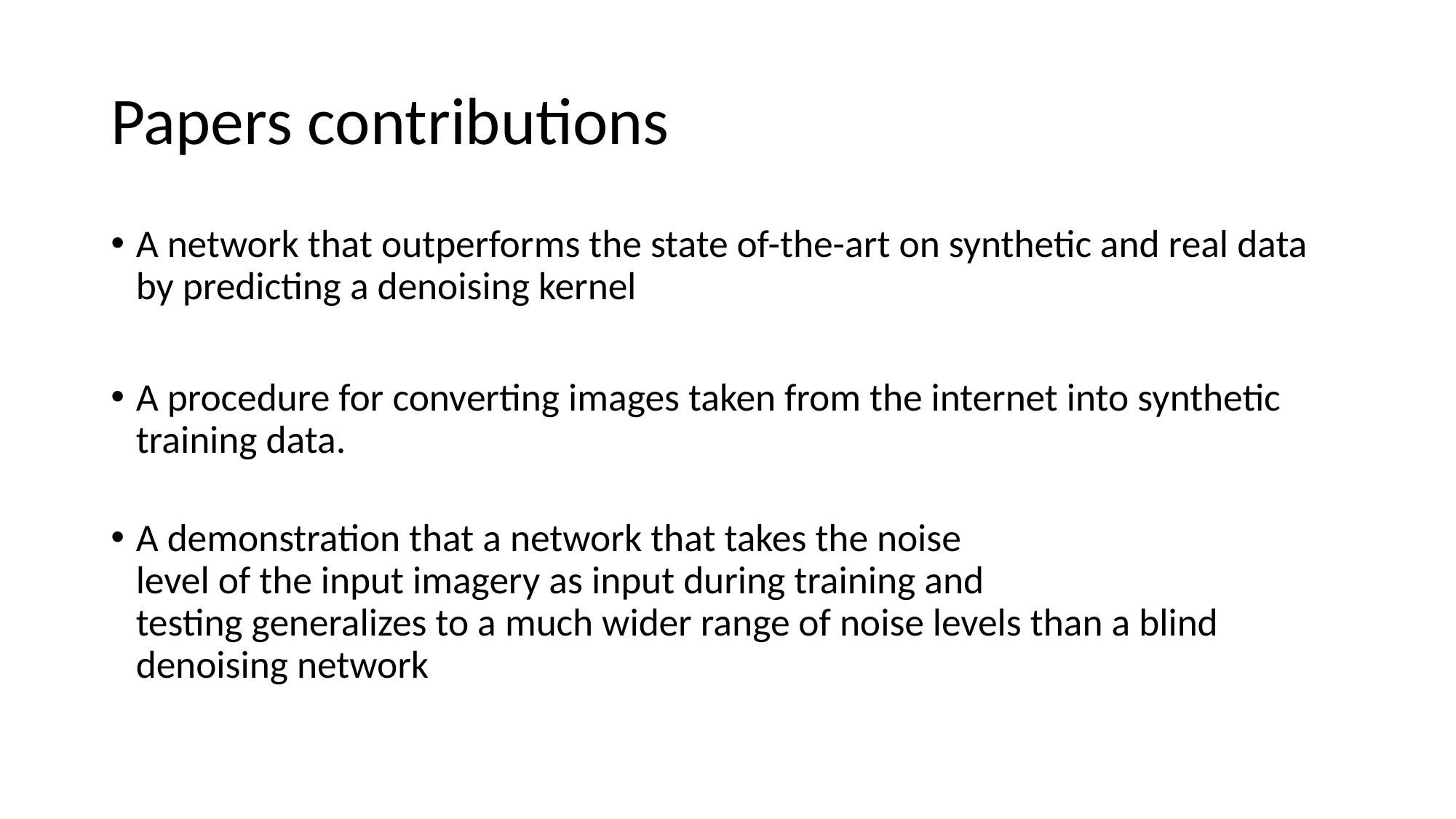

# Papers contributions
A network that outperforms the state of-the-art on synthetic and real data by predicting a denoising kernel

A procedure for converting images taken from the internet into synthetic training data.
A demonstration that a network that takes the noise
level of the input imagery as input during training and
testing generalizes to a much wider range of noise levels than a blind denoising network